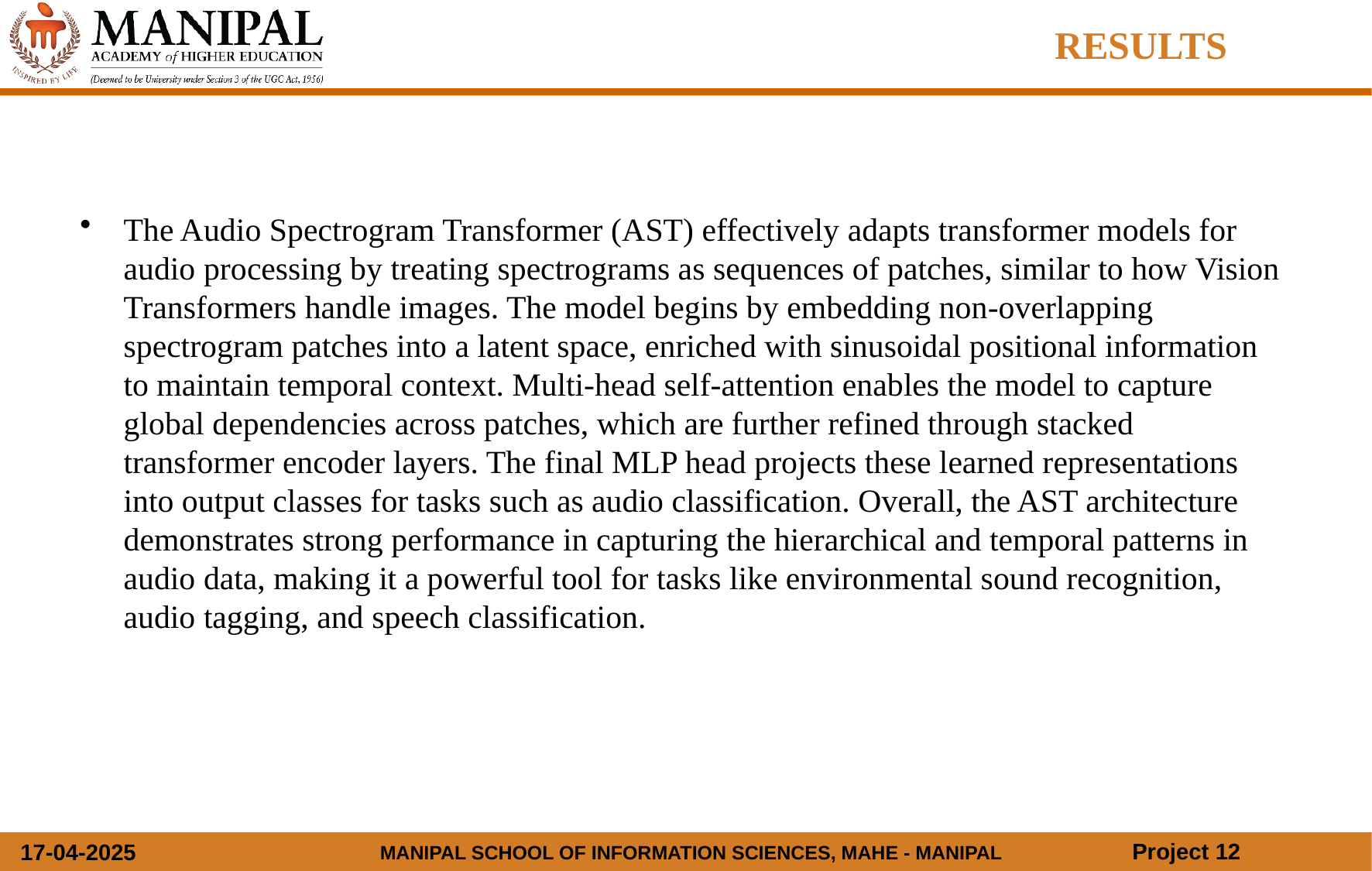

RESULTS
The Audio Spectrogram Transformer (AST) effectively adapts transformer models for audio processing by treating spectrograms as sequences of patches, similar to how Vision Transformers handle images. The model begins by embedding non-overlapping spectrogram patches into a latent space, enriched with sinusoidal positional information to maintain temporal context. Multi-head self-attention enables the model to capture global dependencies across patches, which are further refined through stacked transformer encoder layers. The final MLP head projects these learned representations into output classes for tasks such as audio classification. Overall, the AST architecture demonstrates strong performance in capturing the hierarchical and temporal patterns in audio data, making it a powerful tool for tasks like environmental sound recognition, audio tagging, and speech classification.